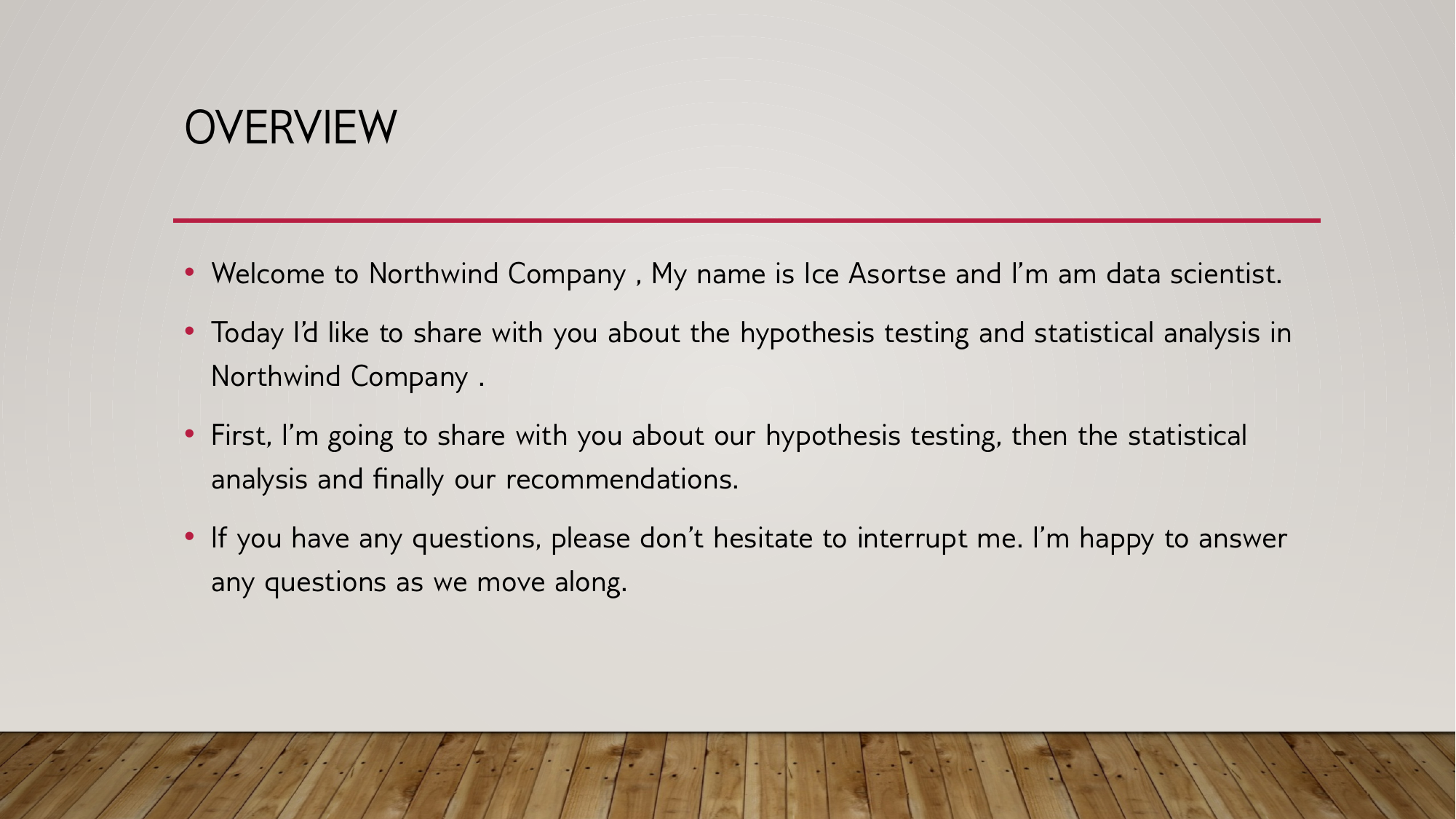

# overview
Welcome to Northwind Company , My name is Ice Asortse and I’m am data scientist.
Today I’d like to share with you about the hypothesis testing and statistical analysis in Northwind Company .
First, I’m going to share with you about our hypothesis testing, then the statistical analysis and finally our recommendations.
If you have any questions, please don’t hesitate to interrupt me. I’m happy to answer any questions as we move along.